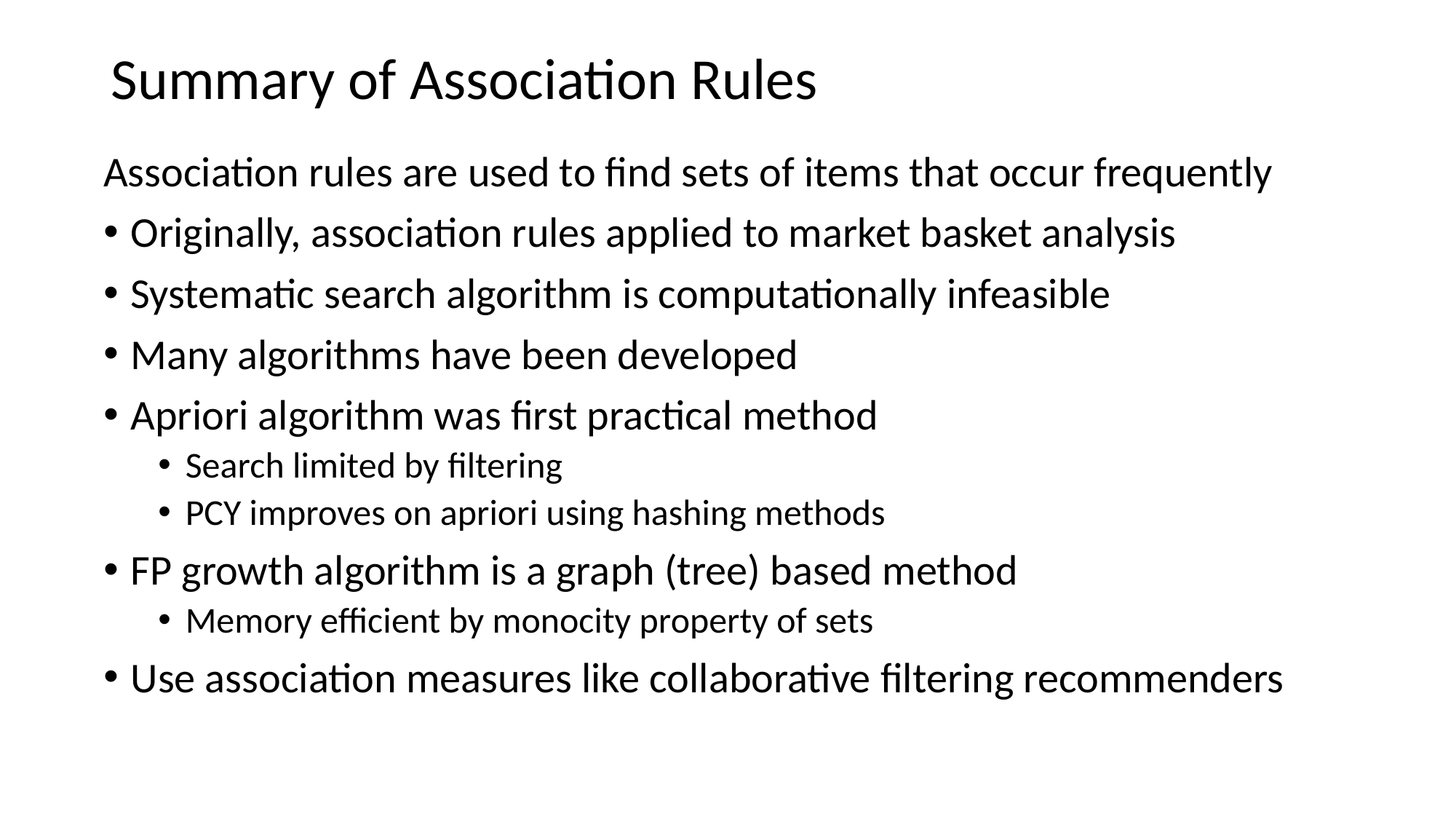

# Summary of Association Rules
Association rules are used to find sets of items that occur frequently
Originally, association rules applied to market basket analysis
Systematic search algorithm is computationally infeasible
Many algorithms have been developed
Apriori algorithm was first practical method
Search limited by filtering
PCY improves on apriori using hashing methods
FP growth algorithm is a graph (tree) based method
Memory efficient by monocity property of sets
Use association measures like collaborative filtering recommenders